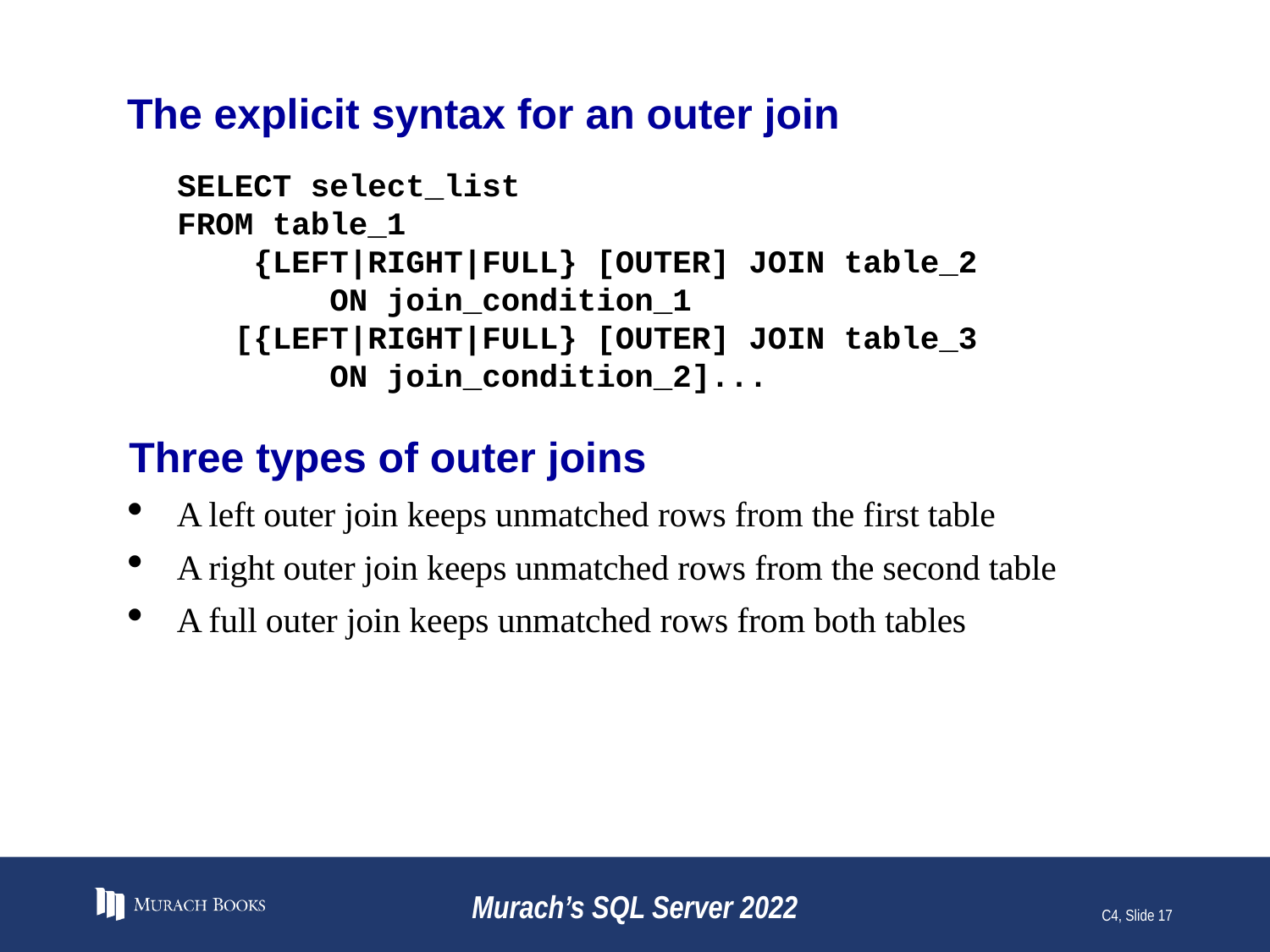

# The explicit syntax for an outer join
SELECT select_list
FROM table_1
    {LEFT|RIGHT|FULL} [OUTER] JOIN table_2
        ON join_condition_1
   [{LEFT|RIGHT|FULL} [OUTER] JOIN table_3
        ON join_condition_2]...
Three types of outer joins
A left outer join keeps unmatched rows from the first table
A right outer join keeps unmatched rows from the second table
A full outer join keeps unmatched rows from both tables

Murach’s SQL Server 2022

C4, Slide 17